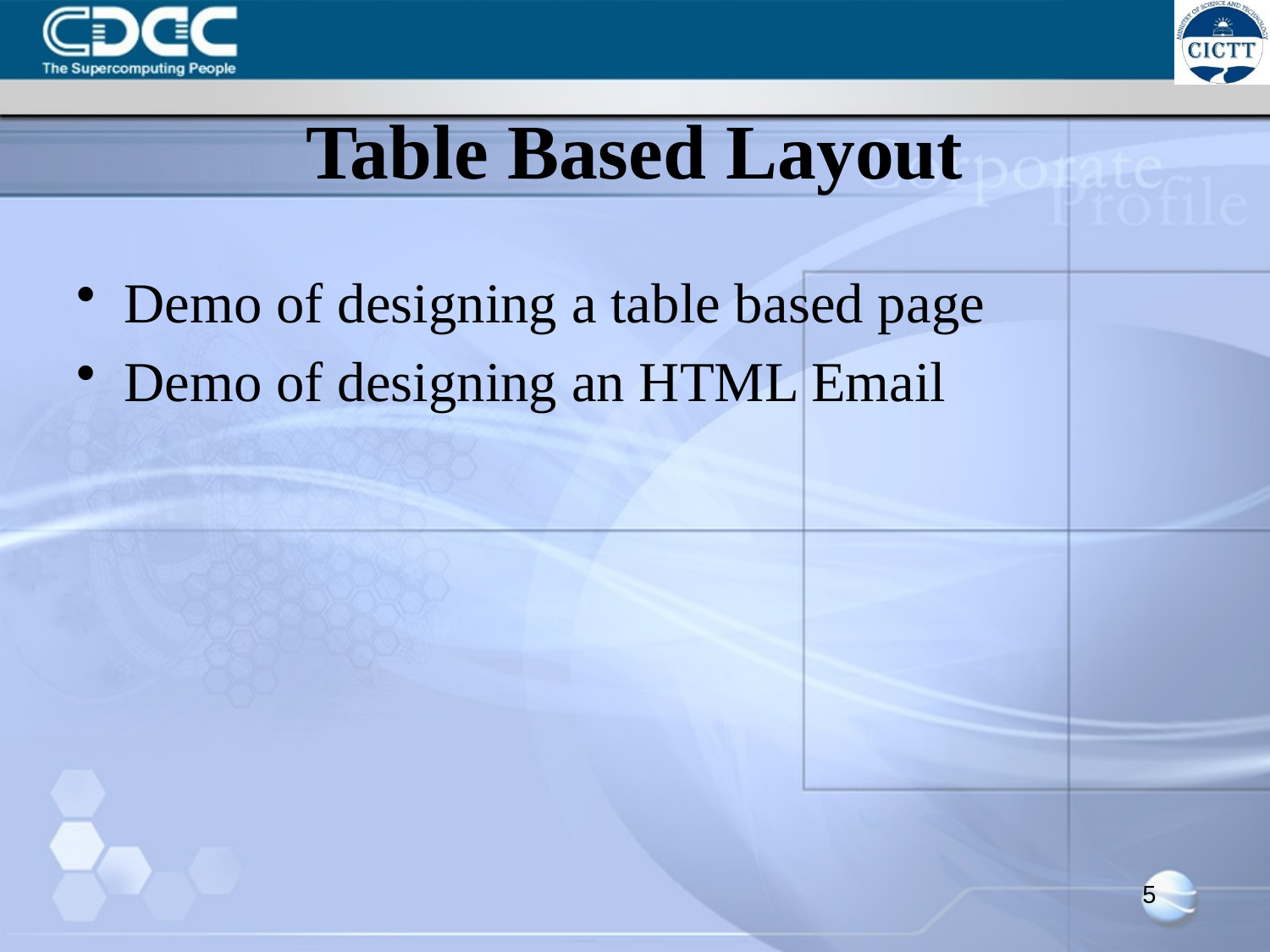

# Table Based Layout
Demo of designing a table based page
Demo of designing an HTML Email